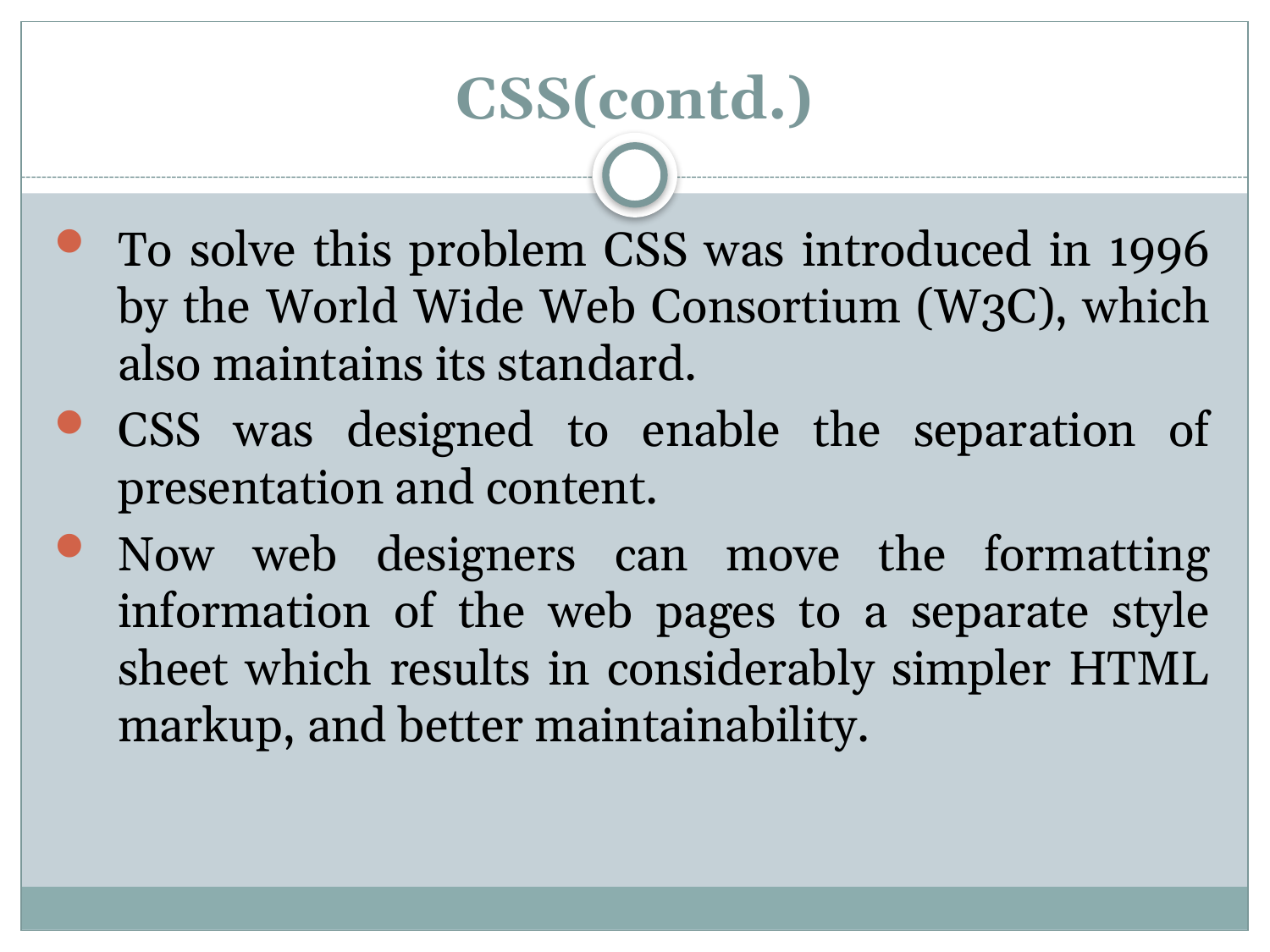

# CSS(contd.)
To solve this problem CSS was introduced in 1996 by the World Wide Web Consortium (W3C), which also maintains its standard.
CSS was designed to enable the separation of presentation and content.
Now web designers can move the formatting information of the web pages to a separate style sheet which results in considerably simpler HTML markup, and better maintainability.